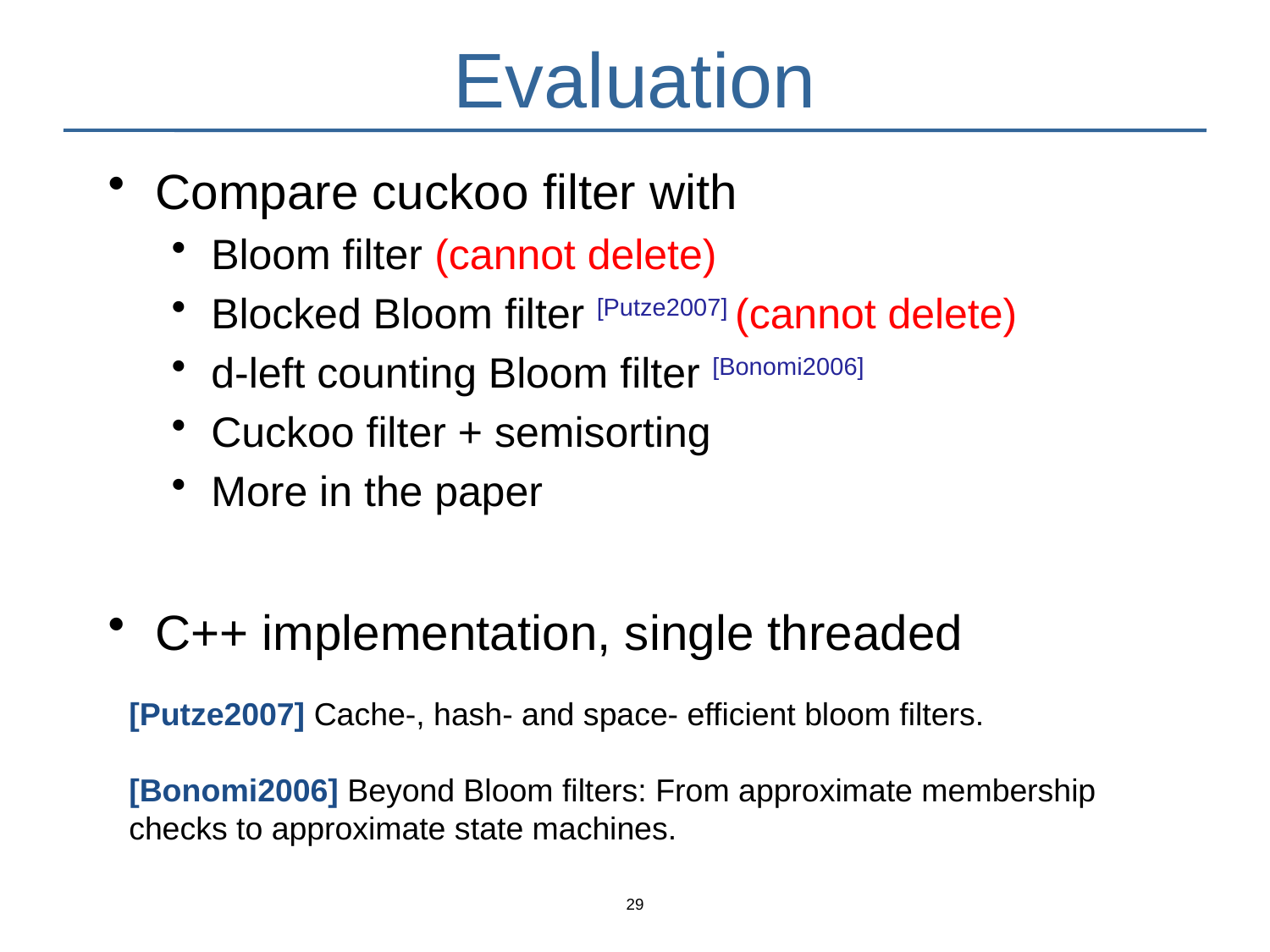

# Evaluation
Compare cuckoo filter with
Bloom filter (cannot delete)
Blocked Bloom filter [Putze2007] (cannot delete)
d-left counting Bloom filter [Bonomi2006]
Cuckoo filter + semisorting
More in the paper

C++ implementation, single threaded

[Putze2007] Cache-, hash- and space- efficient bloom filters.

[Bonomi2006] Beyond Bloom filters: From approximate membership checks to approximate state machines.
29